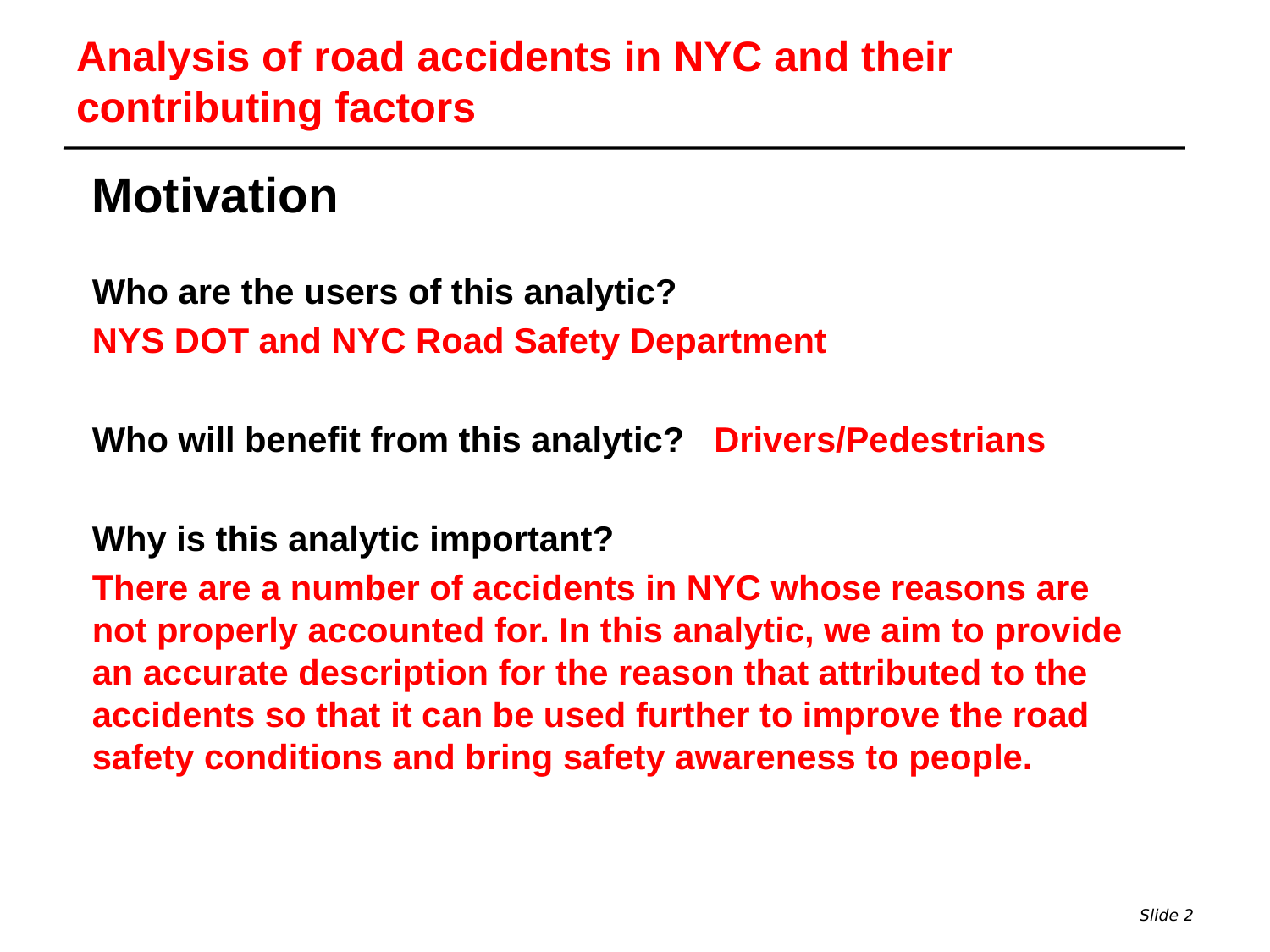

# Analysis of road accidents in NYC and their contributing factors
Motivation

Who are the users of this analytic?
NYS DOT and NYC Road Safety Department

Who will benefit from this analytic?   Drivers/Pedestrians

Why is this analytic important?
There are a number of accidents in NYC whose reasons are not properly accounted for. In this analytic, we aim to provide an accurate description for the reason that attributed to the accidents so that it can be used further to improve the road safety conditions and bring safety awareness to people.

Slide 2